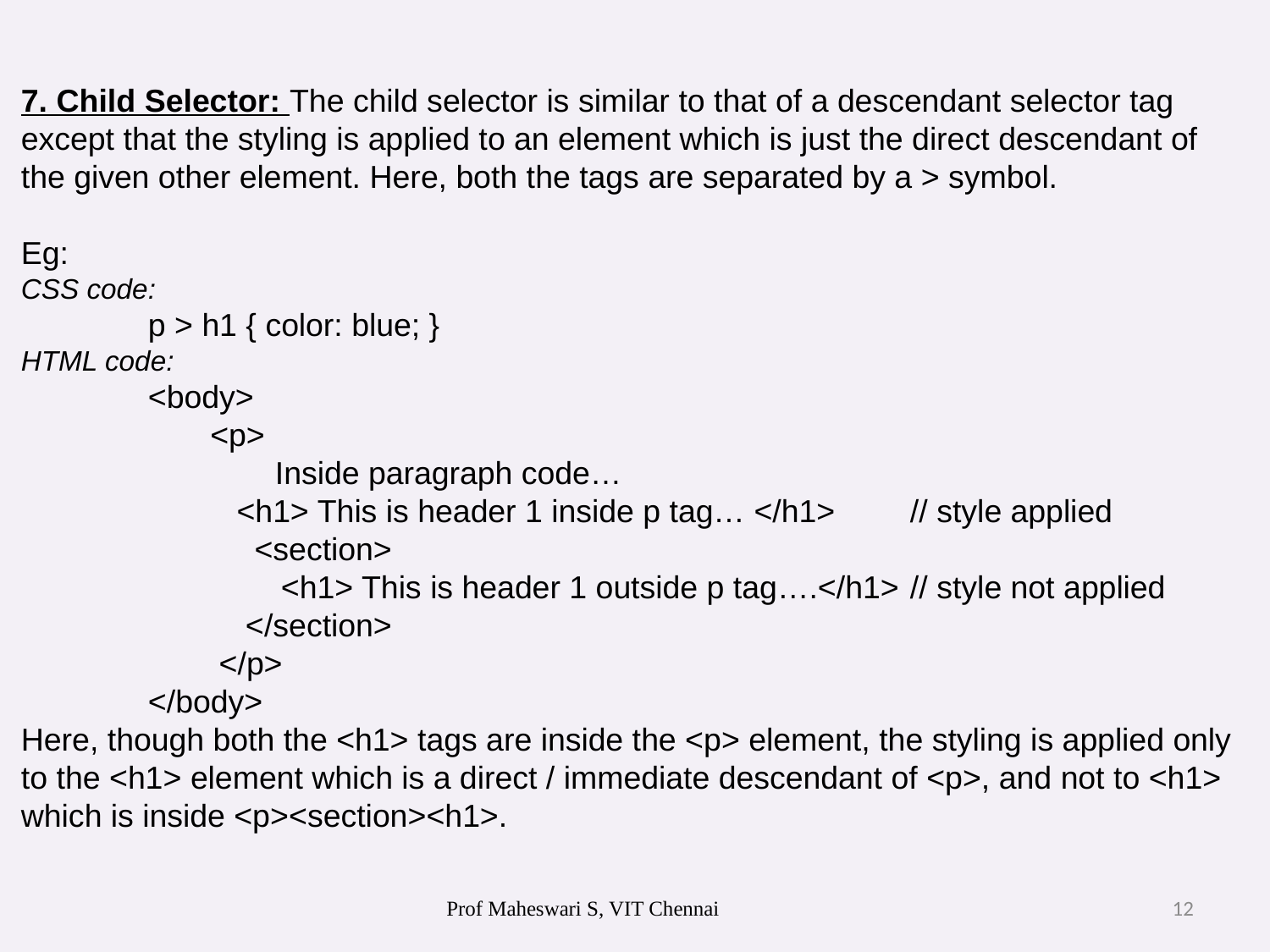

# 7. Child Selector: The child selector is similar to that of a descendant selector tag except that the styling is applied to an element which is just the direct descendant of the given other element. Here, both the tags are separated by a > symbol. Eg: CSS code: p > h1 { color: blue; } HTML code: <body> <p> Inside paragraph code… <h1> This is header 1 inside p tag… </h1> 	// style applied <section> <h1> This is header 1 outside p tag….</h1> 	// style not applied </section> </p> </body> Here, though both the <h1> tags are inside the <p> element, the styling is applied only to the <h1> element which is a direct / immediate descendant of <p>, and not to <h1> which is inside <p><section><h1>.
Prof Maheswari S, VIT Chennai
12